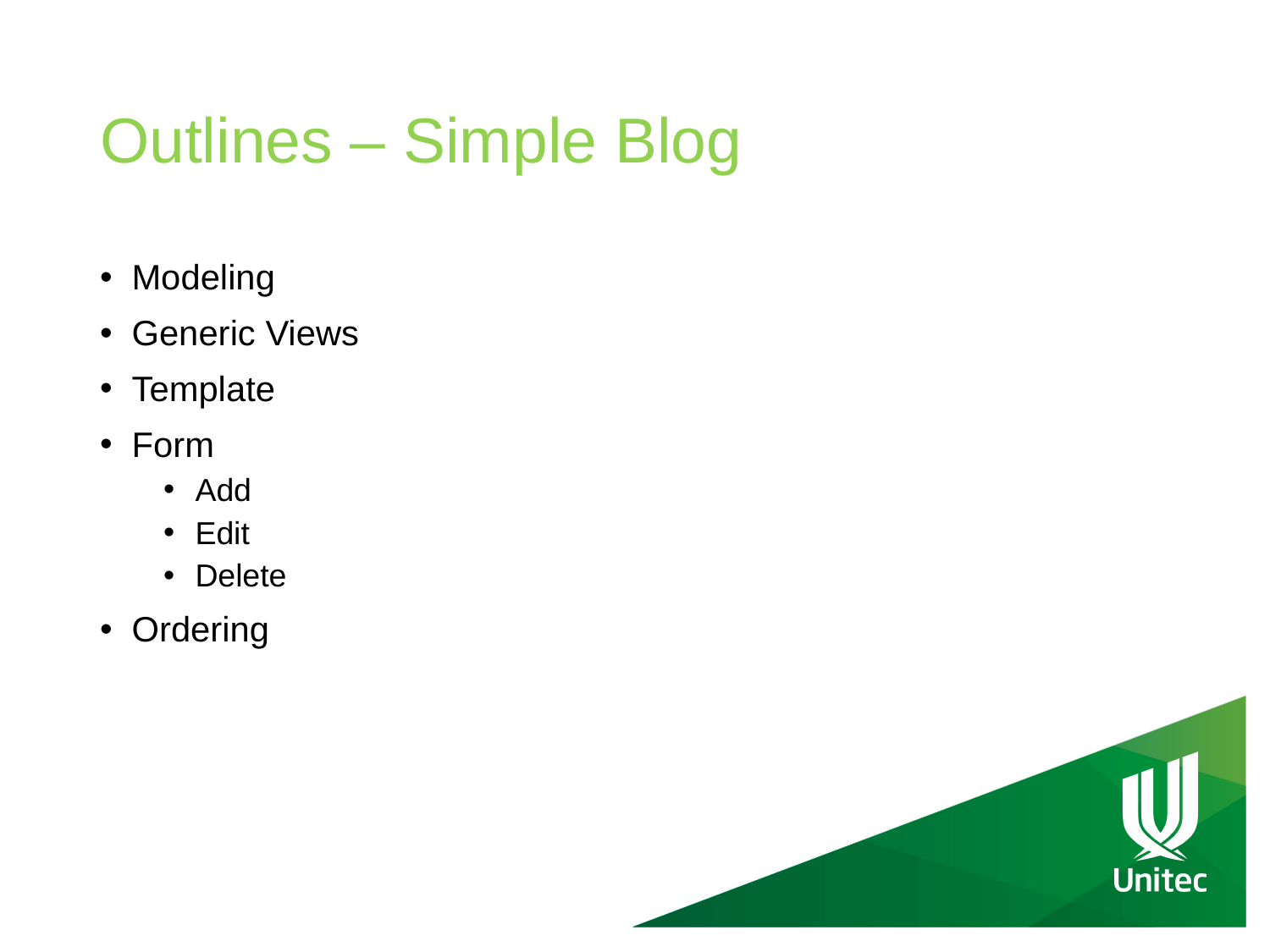

# Outlines – Simple Blog
Modeling
Generic Views
Template
Form
Add
Edit
Delete
Ordering